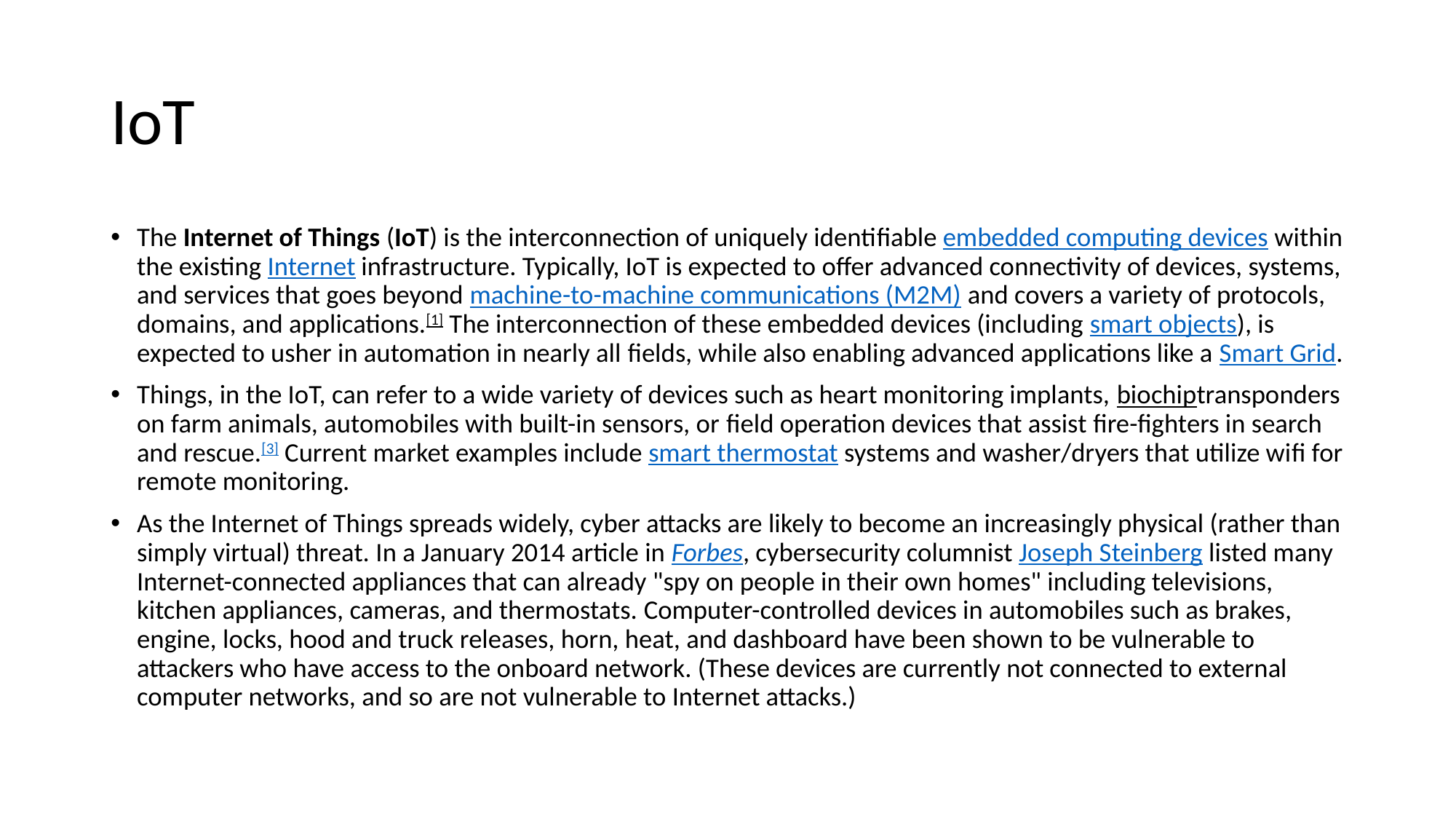

# IoT
The Internet of Things (IoT) is the interconnection of uniquely identifiable embedded computing devices within the existing Internet infrastructure. Typically, IoT is expected to offer advanced connectivity of devices, systems, and services that goes beyond machine-to-machine communications (M2M) and covers a variety of protocols, domains, and applications.[1] The interconnection of these embedded devices (including smart objects), is expected to usher in automation in nearly all fields, while also enabling advanced applications like a Smart Grid.
Things, in the IoT, can refer to a wide variety of devices such as heart monitoring implants, biochiptransponders on farm animals, automobiles with built-in sensors, or field operation devices that assist fire-fighters in search and rescue.[3] Current market examples include smart thermostat systems and washer/dryers that utilize wifi for remote monitoring.
As the Internet of Things spreads widely, cyber attacks are likely to become an increasingly physical (rather than simply virtual) threat. In a January 2014 article in Forbes, cybersecurity columnist Joseph Steinberg listed many Internet-connected appliances that can already "spy on people in their own homes" including televisions, kitchen appliances, cameras, and thermostats. Computer-controlled devices in automobiles such as brakes, engine, locks, hood and truck releases, horn, heat, and dashboard have been shown to be vulnerable to attackers who have access to the onboard network. (These devices are currently not connected to external computer networks, and so are not vulnerable to Internet attacks.)